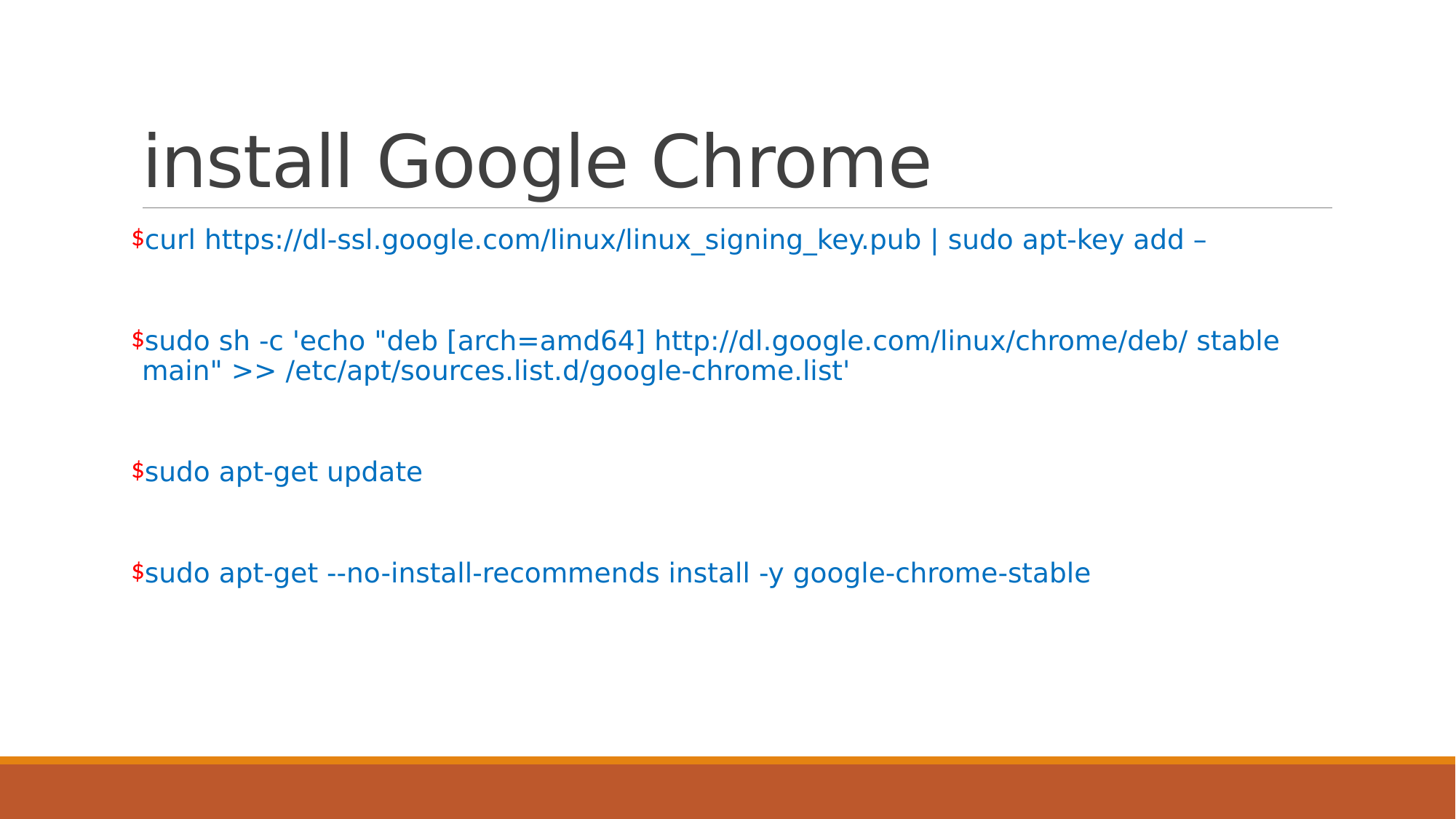

# install Google Chrome
curl https://dl-ssl.google.com/linux/linux_signing_key.pub | sudo apt-key add –

sudo sh -c 'echo "deb [arch=amd64] http://dl.google.com/linux/chrome/deb/ stable main" >> /etc/apt/sources.list.d/google-chrome.list'

sudo apt-get update

sudo apt-get --no-install-recommends install -y google-chrome-stable